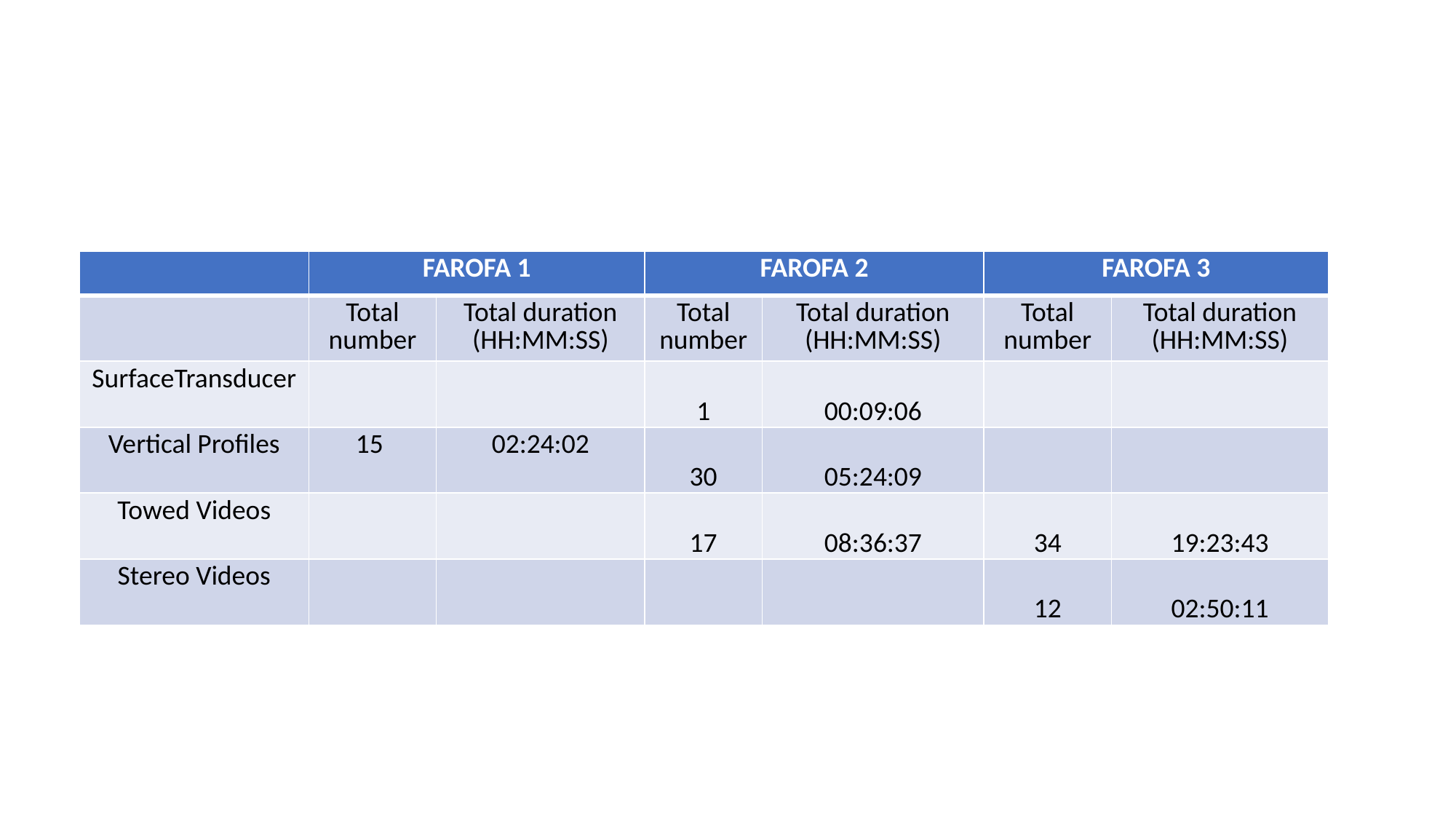

|  | FAROFA 1 |  | FAROFA 2 |  | FAROFA 3 |  |
| --- | --- | --- | --- | --- | --- | --- |
|  | Total number | Total duration (HH:MM:SS) | Total number | Total duration (HH:MM:SS) | Total number | Total duration (HH:MM:SS) |
| SurfaceTransducer |  |  | 1 | 00:09:06 |  |  |
| Vertical Profiles | 15 | 02:24:02 | 30 | 05:24:09 |  |  |
| Towed Videos |  |  | 17 | 08:36:37 | 34 | 19:23:43 |
| Stereo Videos |  |  |  |  | 12 | 02:50:11 |